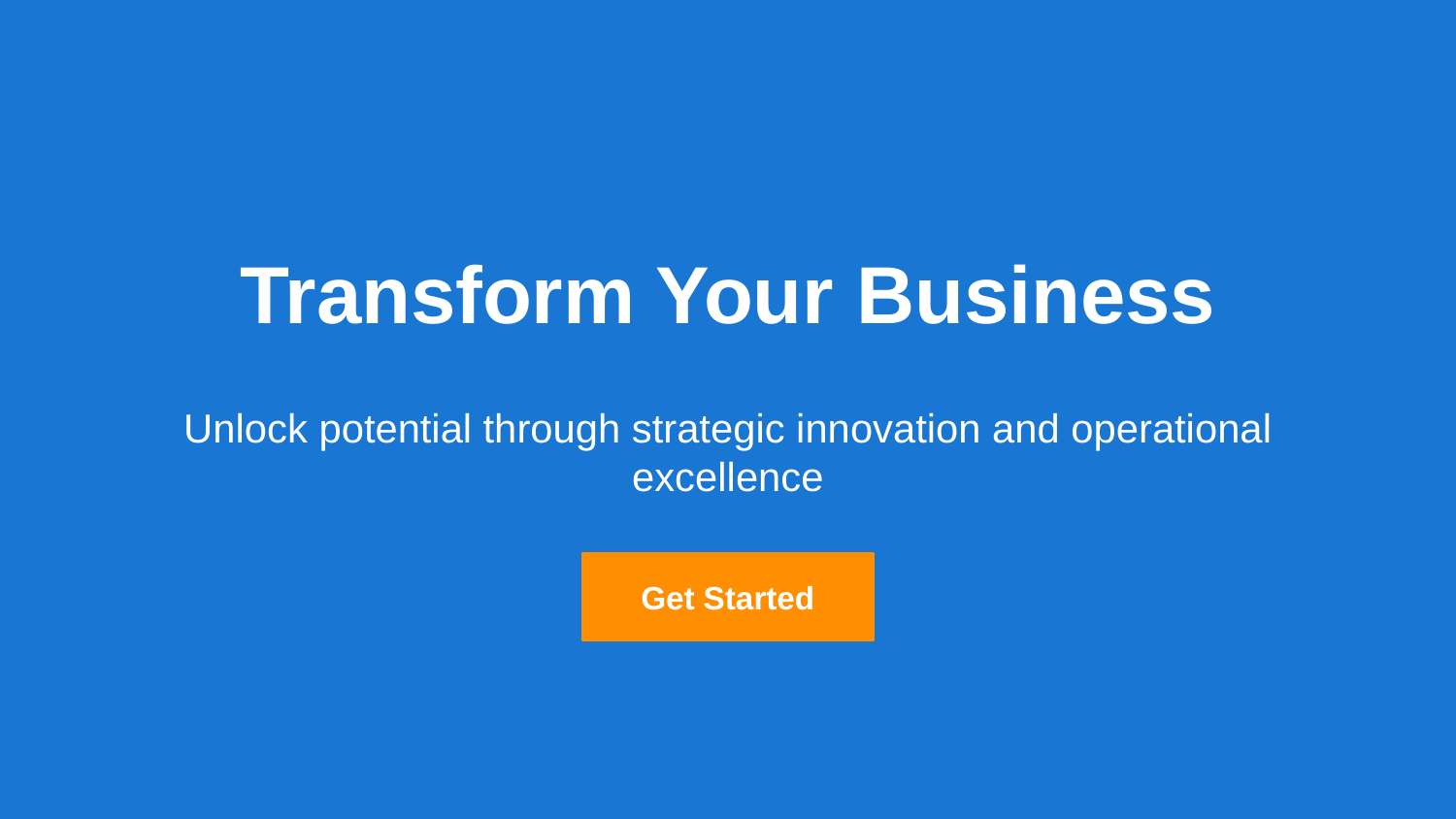

Transform Your Business
Unlock potential through strategic innovation and operational excellence

Get Started